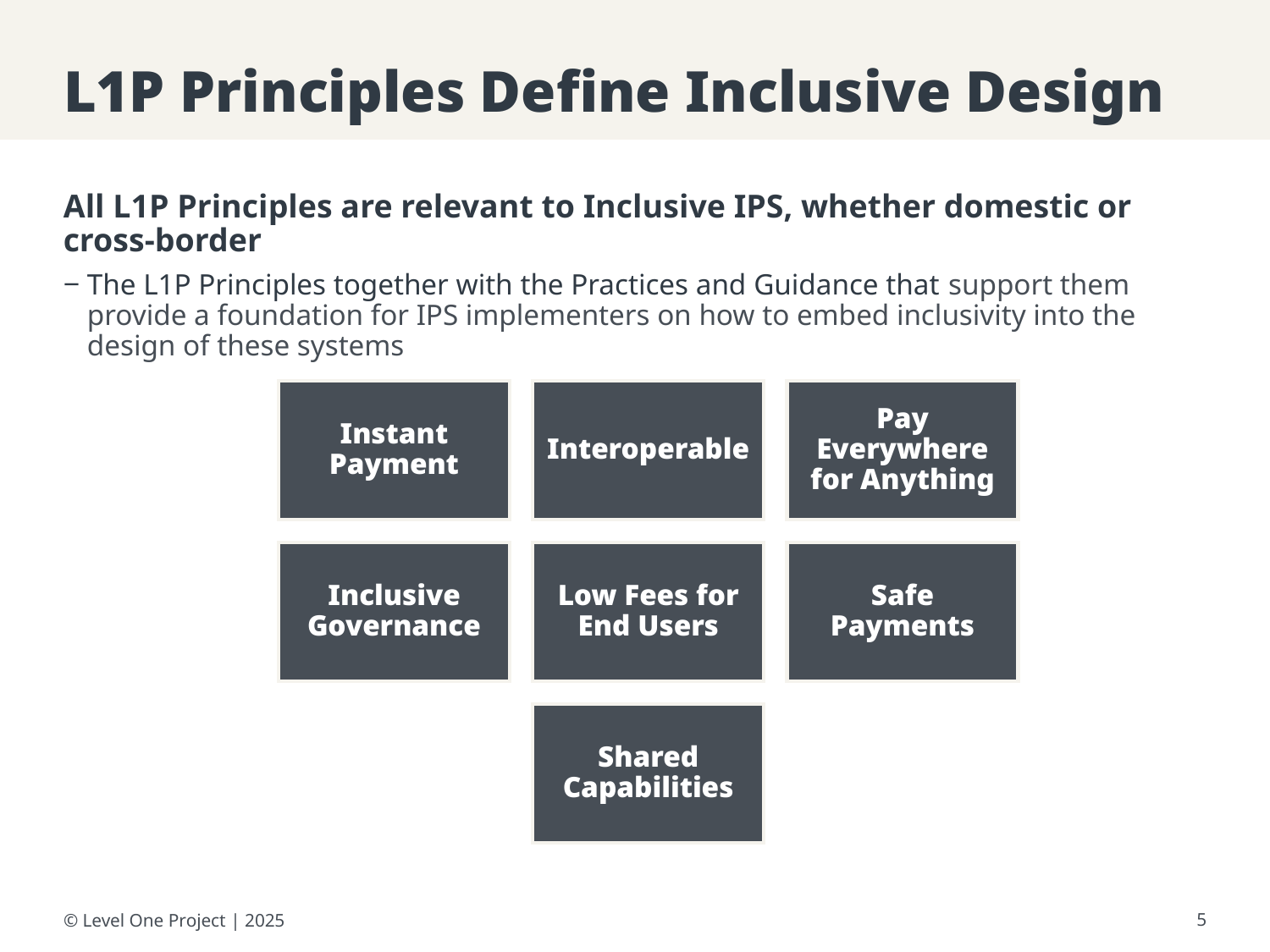

# L1P Principles Define Inclusive Design

All L1P Principles are relevant to Inclusive IPS, whether domestic or cross-border
The L1P Principles together with the Practices and Guidance that support them provide a foundation for IPS implementers on how to embed inclusivity into the design of these systems

Instant Payment

Interoperable

Pay Everywhere for Anything

Inclusive Governance

Low Fees for End Users

Safe Payments

Shared Capabilities
© Level One Project | 2025

5